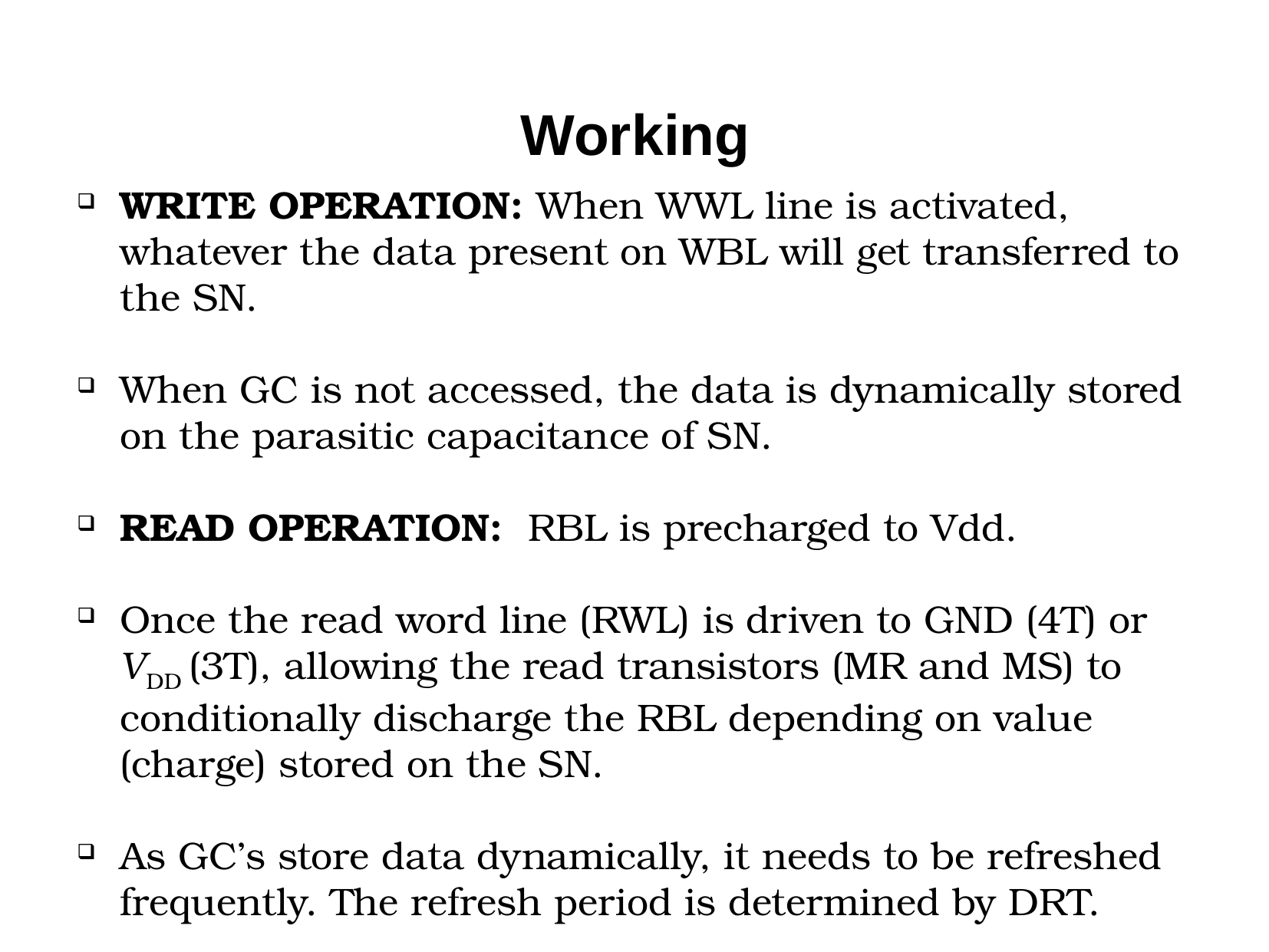

Working
WRITE OPERATION: When WWL line is activated, whatever the data present on WBL will get transferred to the SN.

When GC is not accessed, the data is dynamically stored on the parasitic capacitance of SN.

READ OPERATION:  RBL is precharged to Vdd.

Once the read word line (RWL) is driven to GND (4T) or VDD (3T), allowing the read transistors (MR and MS) to conditionally discharge the RBL depending on value (charge) stored on the SN.

As GC’s store data dynamically, it needs to be refreshed frequently. The refresh period is determined by DRT.